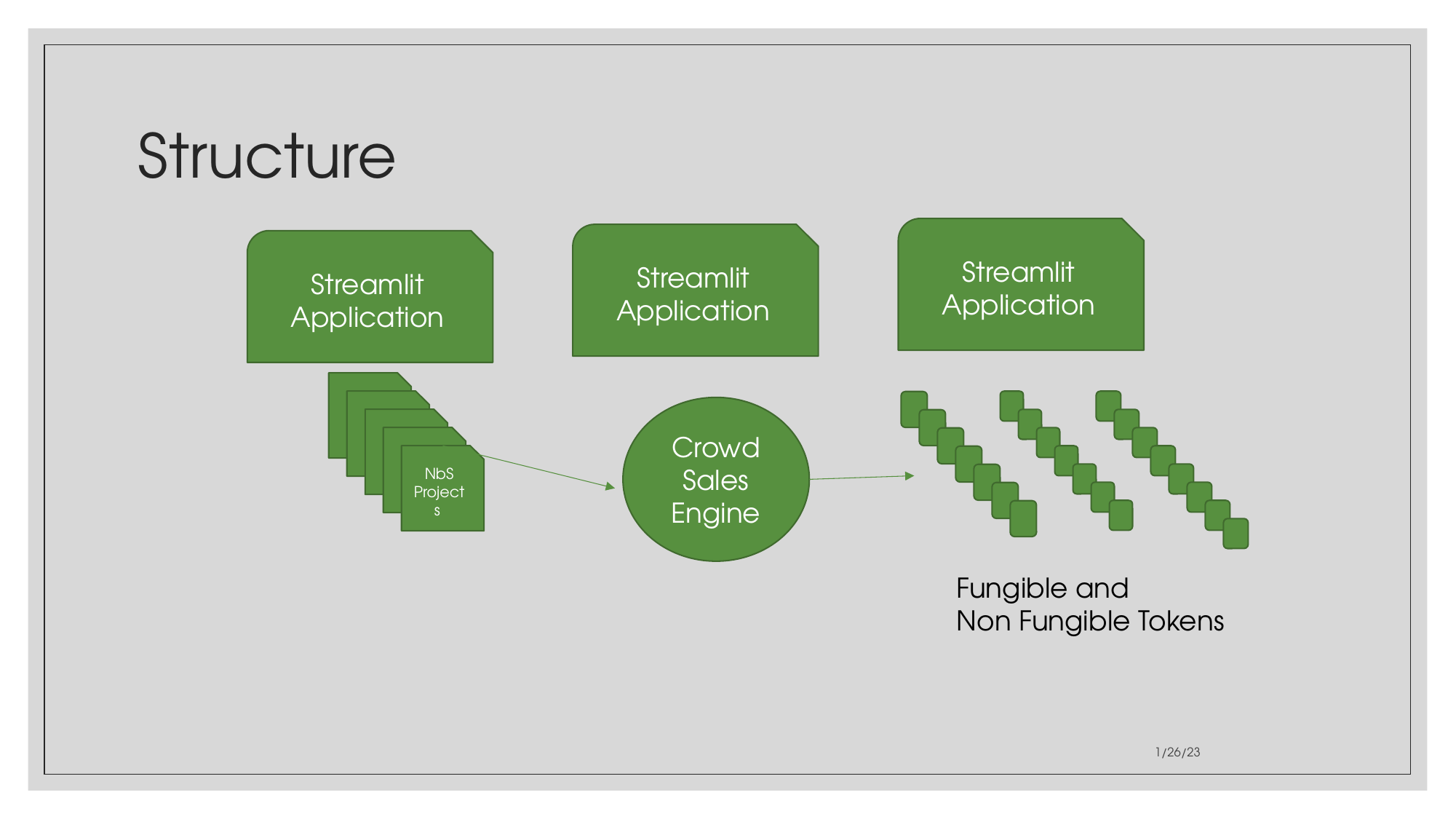

# Structure
Streamlit Application
Streamlit Application
Streamlit Application

Crowd Sales Engine

NbS Projects

Fungible and
Non Fungible Tokens
1/26/23